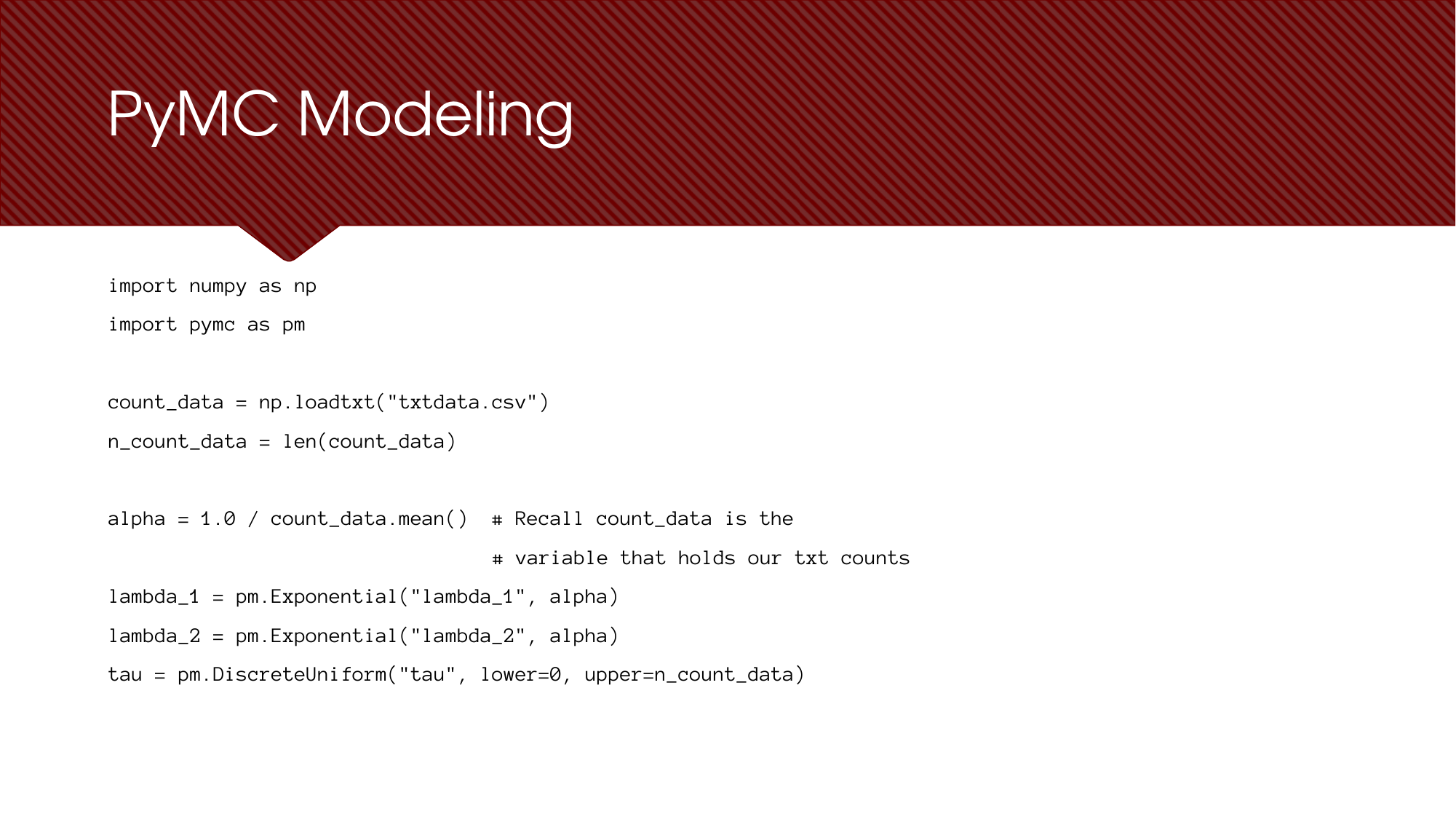

# PyMC Modeling
import numpy as np
import pymc as pm

count_data = np.loadtxt("txtdata.csv")
n_count_data = len(count_data)

alpha = 1.0 / count_data.mean()  # Recall count_data is the
                                 # variable that holds our txt counts
lambda_1 = pm.Exponential("lambda_1", alpha)
lambda_2 = pm.Exponential("lambda_2", alpha)
tau = pm.DiscreteUniform("tau", lower=0, upper=n_count_data)